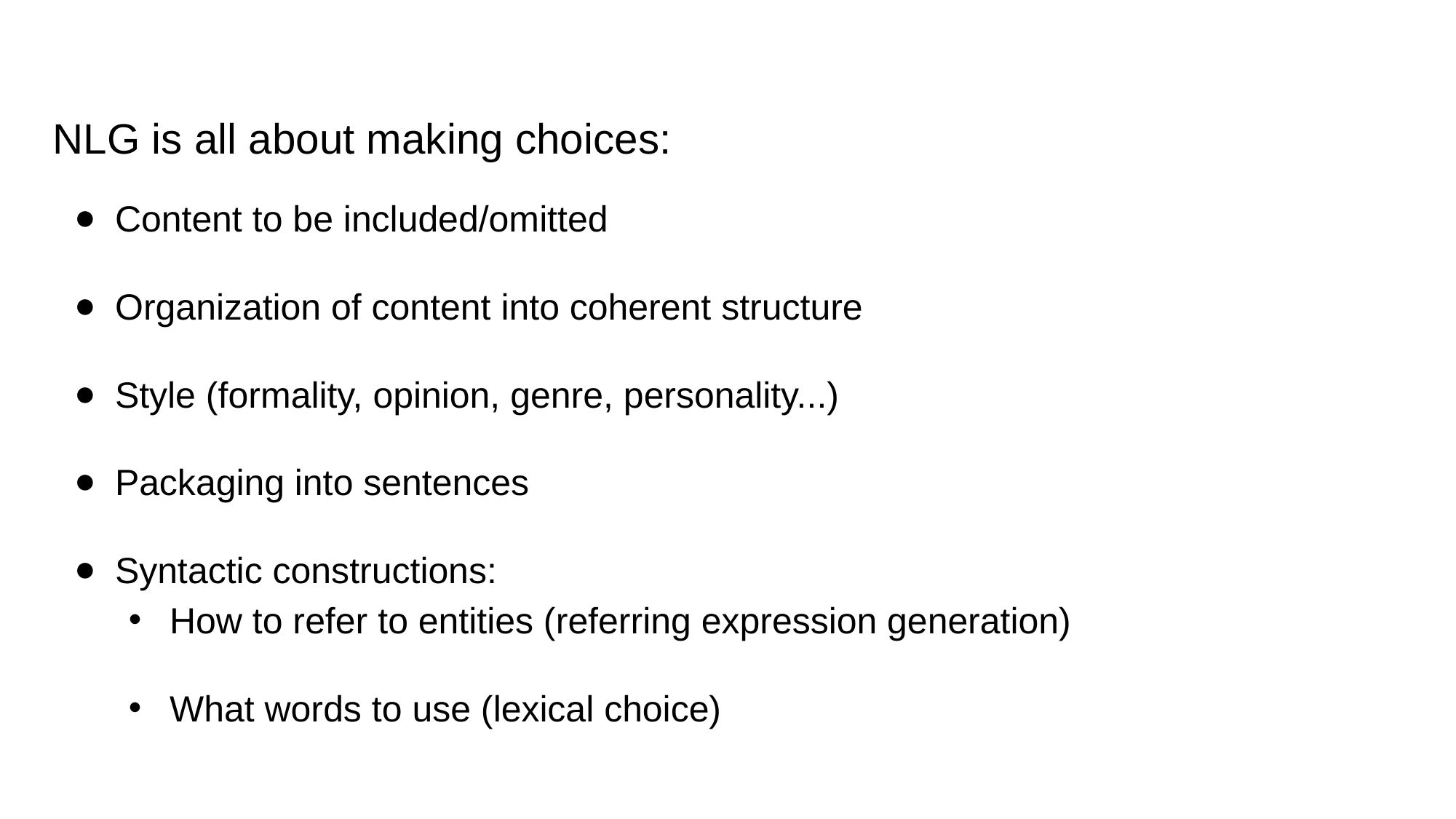

# NLG is all about making choices:
Content to be included/omitted

Organization of content into coherent structure

Style (formality, opinion, genre, personality...)

Packaging into sentences

Syntactic constructions:
How to refer to entities (referring expression generation)

What words to use (lexical choice)